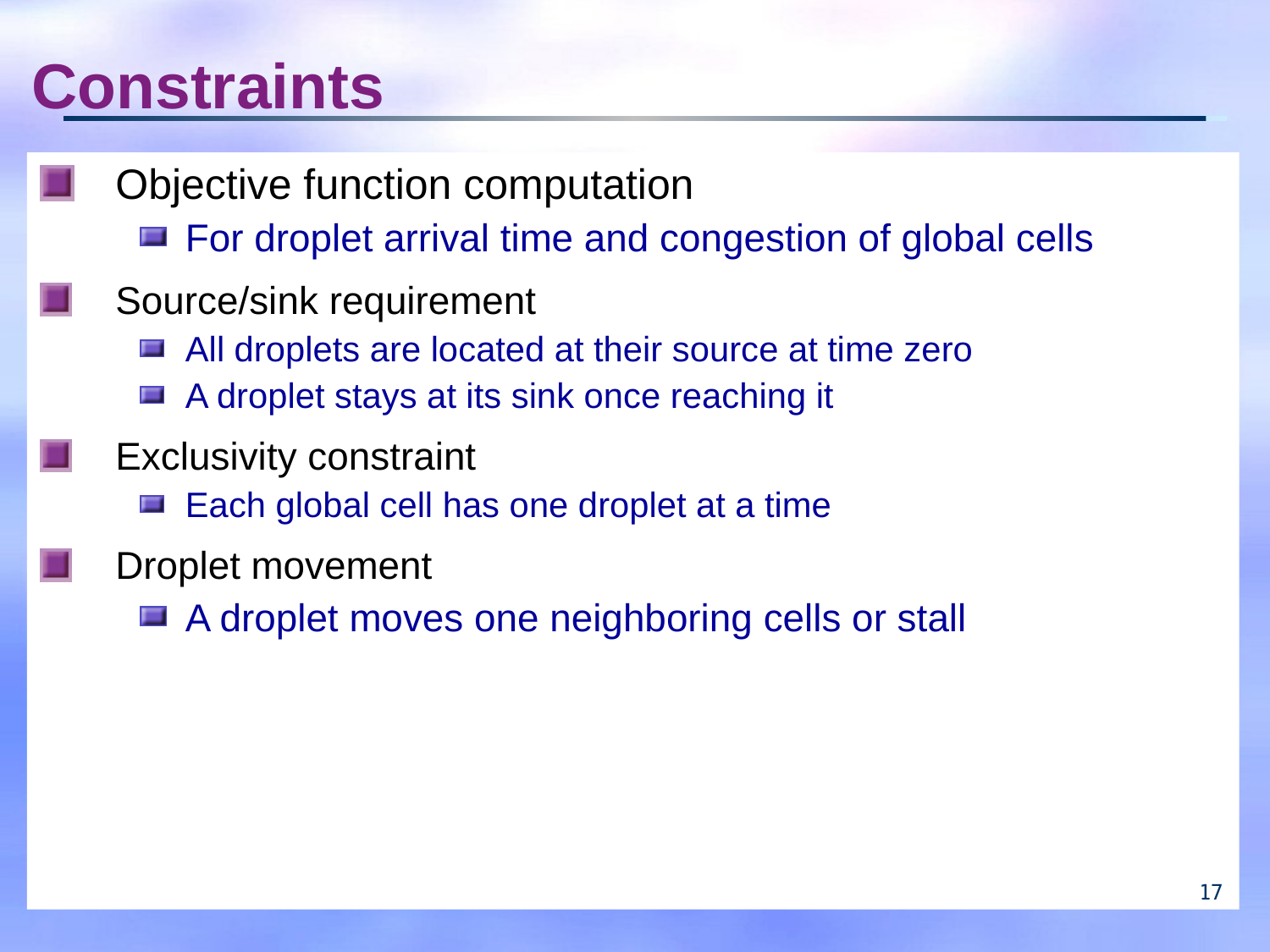

# Constraints
Objective function computation
For droplet arrival time and congestion of global cells
Source/sink requirement
All droplets are located at their source at time zero
A droplet stays at its sink once reaching it
Exclusivity constraint
Each global cell has one droplet at a time
Droplet movement
A droplet moves one neighboring cells or stall

17